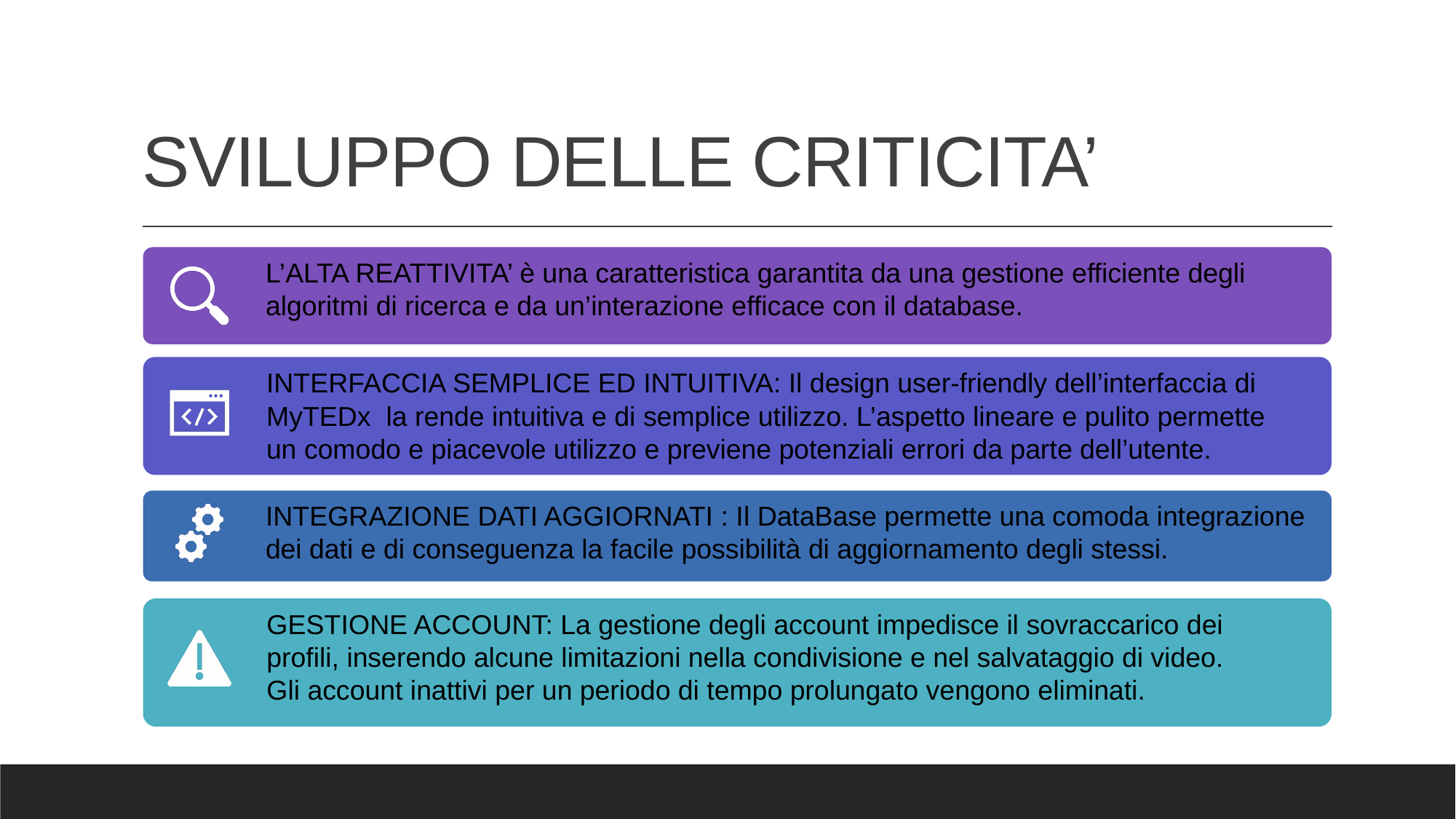

# SVILUPPO DELLE CRITICITA’
	L’ALTA REATTIVITA’ è una caratteristica garantita da una gestione efficiente degli
	algoritmi di ricerca e da un’interazione efficace con il database.

	INTERFACCIA SEMPLICE ED INTUITIVA: Il design user-friendly dell’interfaccia di
	MyTEDx  la rende intuitiva e di semplice utilizzo. L’aspetto lineare e pulito permette
	un comodo e piacevole utilizzo e previene potenziali errori da parte dell’utente.

	INTEGRAZIONE DATI AGGIORNATI : Il DataBase permette una comoda integrazione
	dei dati e di conseguenza la facile possibilità di aggiornamento degli stessi.

	GESTIONE ACCOUNT: La gestione degli account impedisce il sovraccarico dei
	profili, inserendo alcune limitazioni nella condivisione e nel salvataggio di video.
	Gli account inattivi per un periodo di tempo prolungato vengono eliminati.